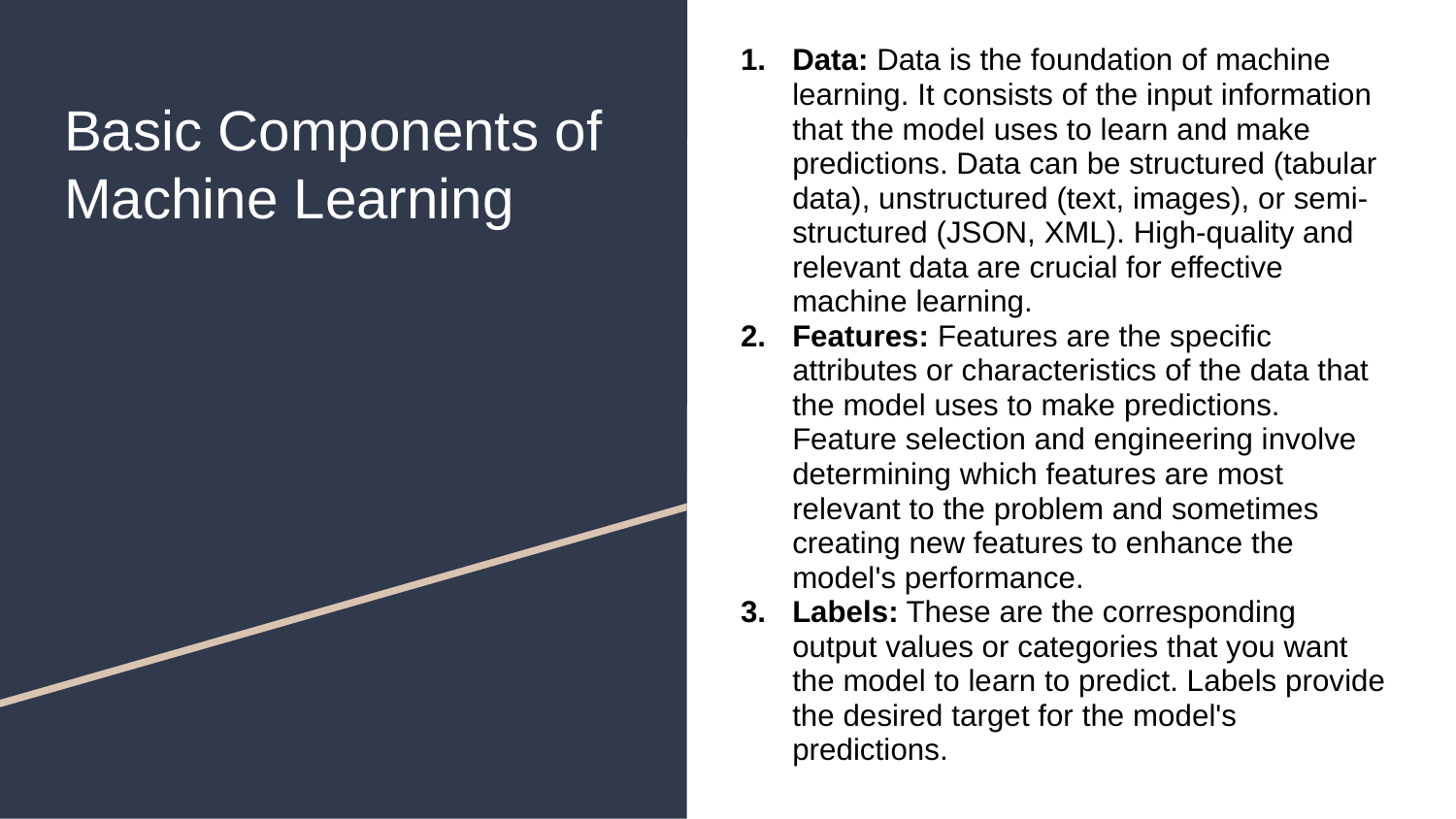

Data: Data is the foundation of machine learning. It consists of the input information that the model uses to learn and make predictions. Data can be structured (tabular data), unstructured (text, images), or semi-structured (JSON, XML). High-quality and relevant data are crucial for effective machine learning.
Features: Features are the specific attributes or characteristics of the data that the model uses to make predictions. Feature selection and engineering involve determining which features are most relevant to the problem and sometimes creating new features to enhance the model's performance.
Labels: These are the corresponding output values or categories that you want the model to learn to predict. Labels provide the desired target for the model's predictions.

# Basic Components of Machine Learning